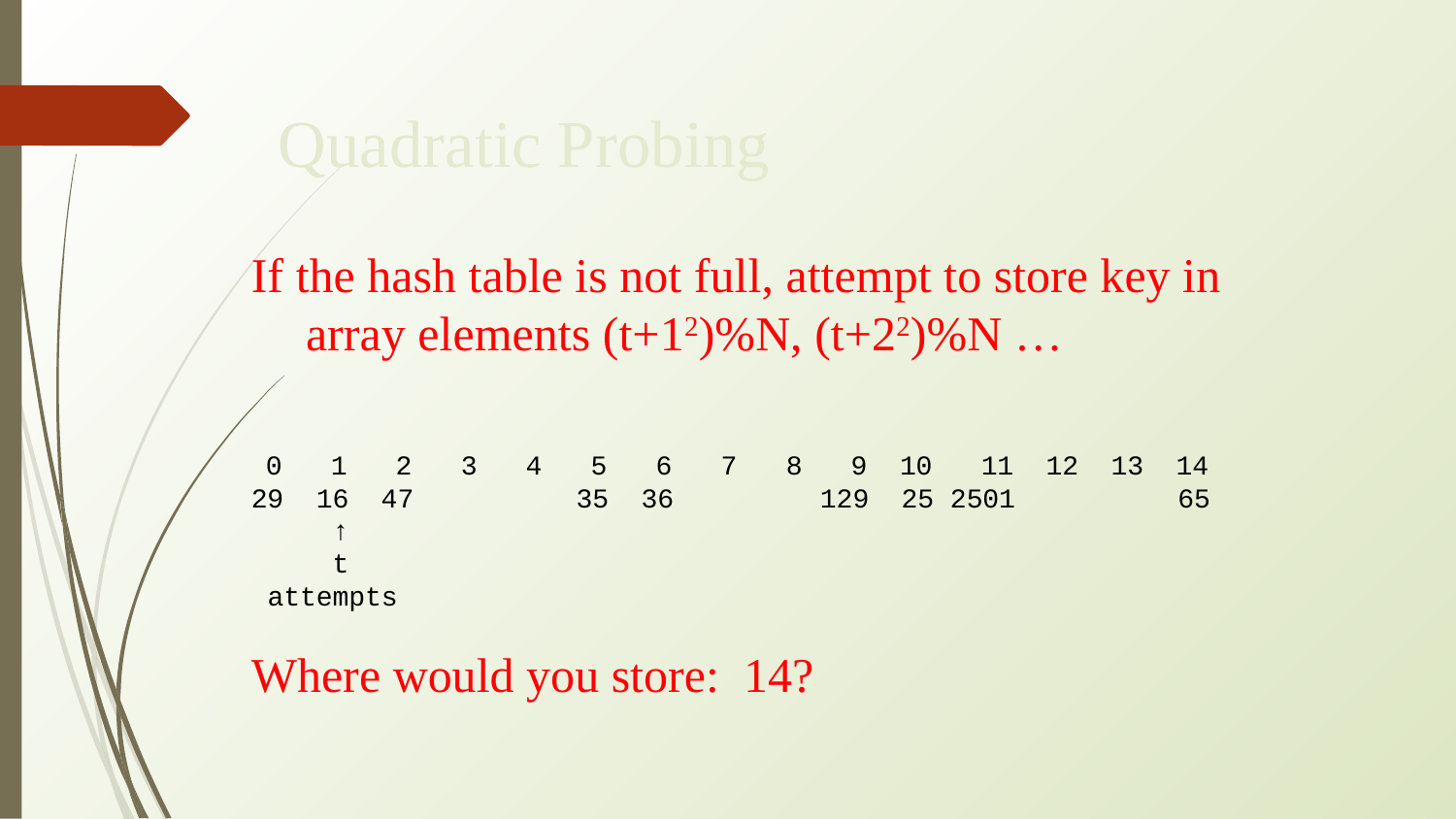

Quadratic Probing
If the hash table is not full, attempt to store key in array elements (t+12)%N, (t+22)%N …

 0   1   2   3   4   5   6   7   8   9  10   11  12  13  14
29  16  47          35  36         129  25 2501          65
     ↑
     t
 attempts

Where would you store:  14?